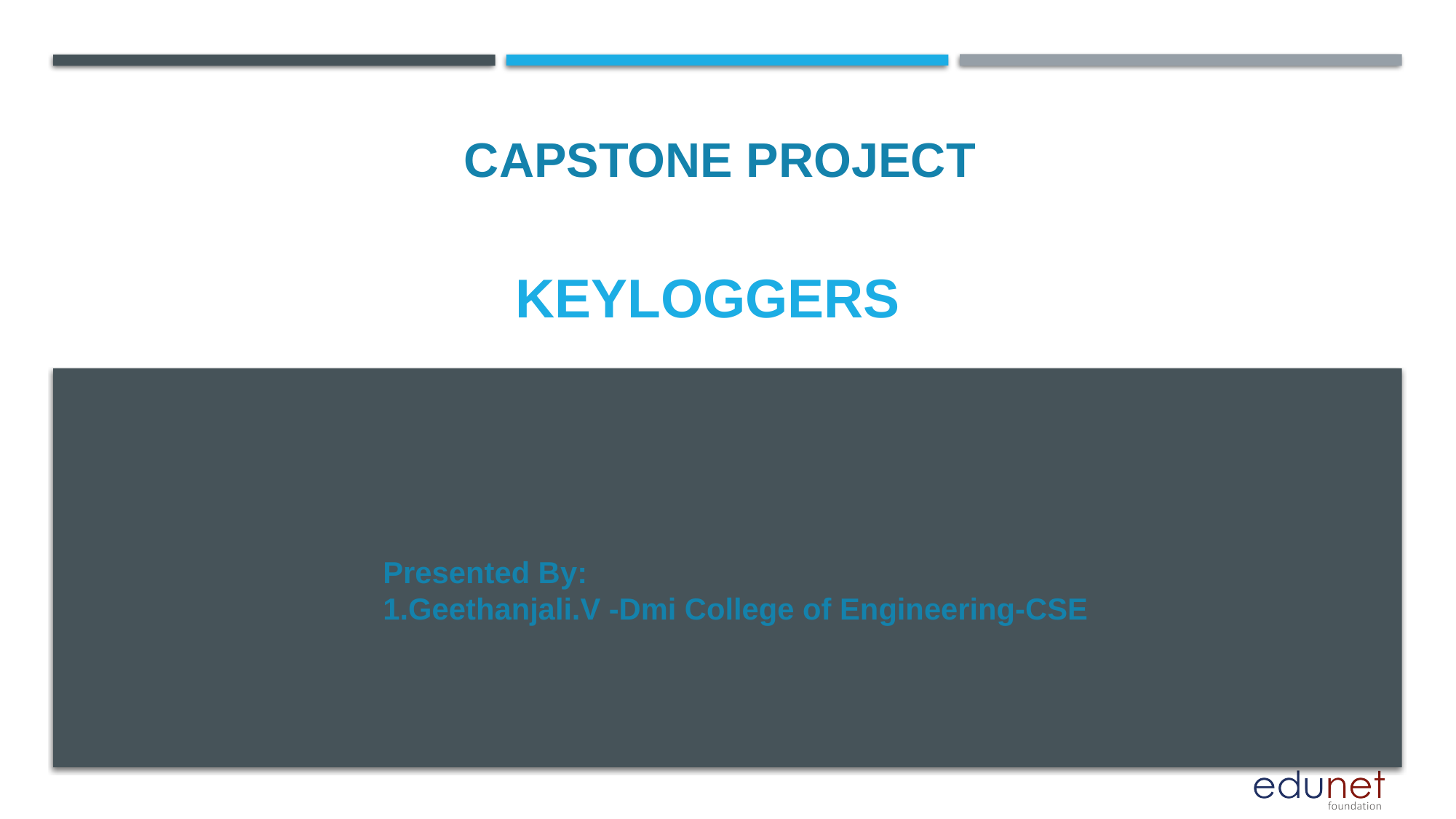

CAPSTONE PROJECT
# keyloggers
Presented By:
1.Geethanjali.V -Dmi College of Engineering-CSE